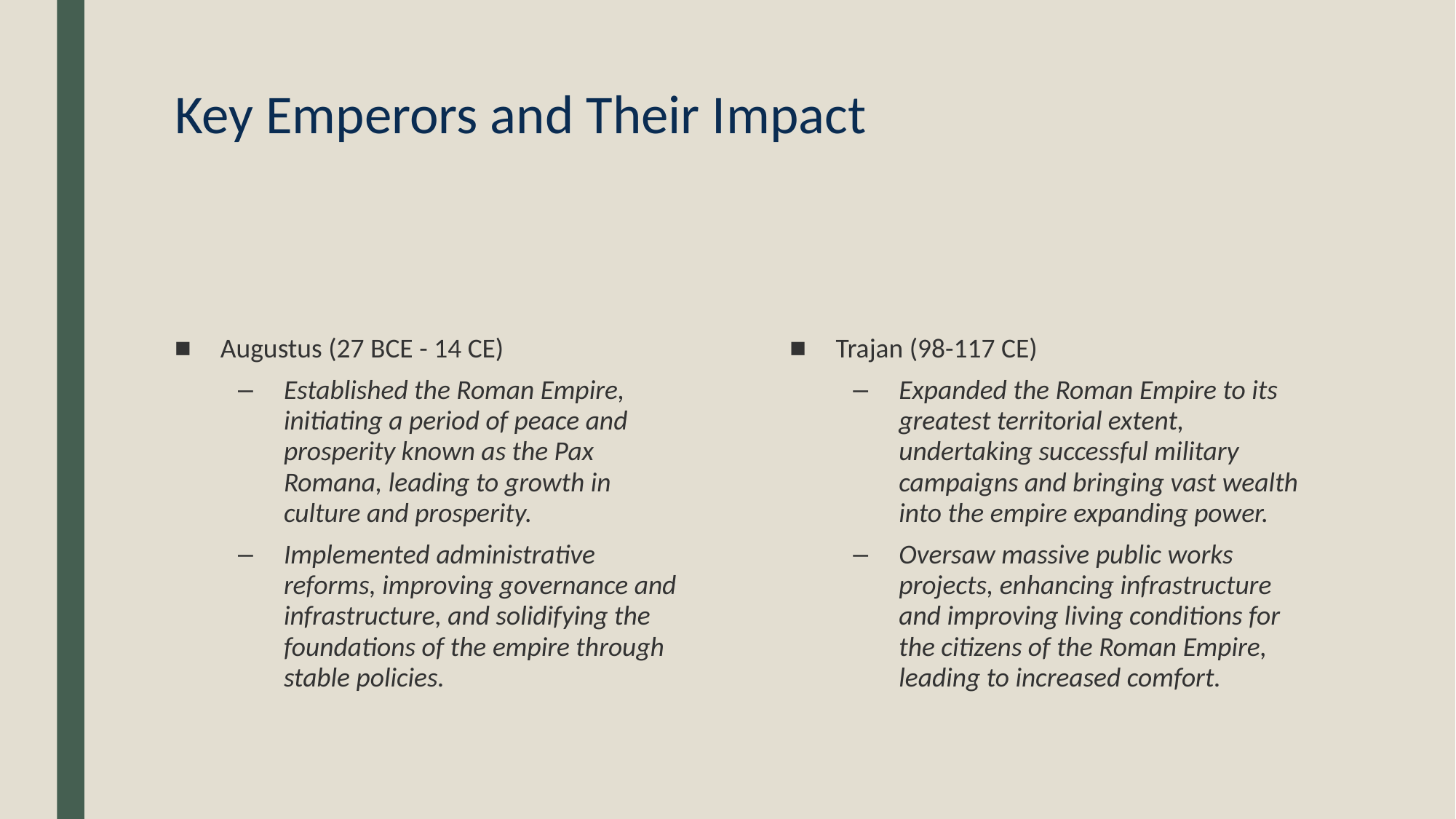

# Key Emperors and Their Impact

Augustus (27 BCE - 14 CE)
Established the Roman Empire, initiating a period of peace and prosperity known as the Pax Romana, leading to growth in culture and prosperity.
Implemented administrative reforms, improving governance and infrastructure, and solidifying the foundations of the empire through stable policies.

Trajan (98-117 CE)
Expanded the Roman Empire to its greatest territorial extent, undertaking successful military campaigns and bringing vast wealth into the empire expanding power.
Oversaw massive public works projects, enhancing infrastructure and improving living conditions for the citizens of the Roman Empire, leading to increased comfort.